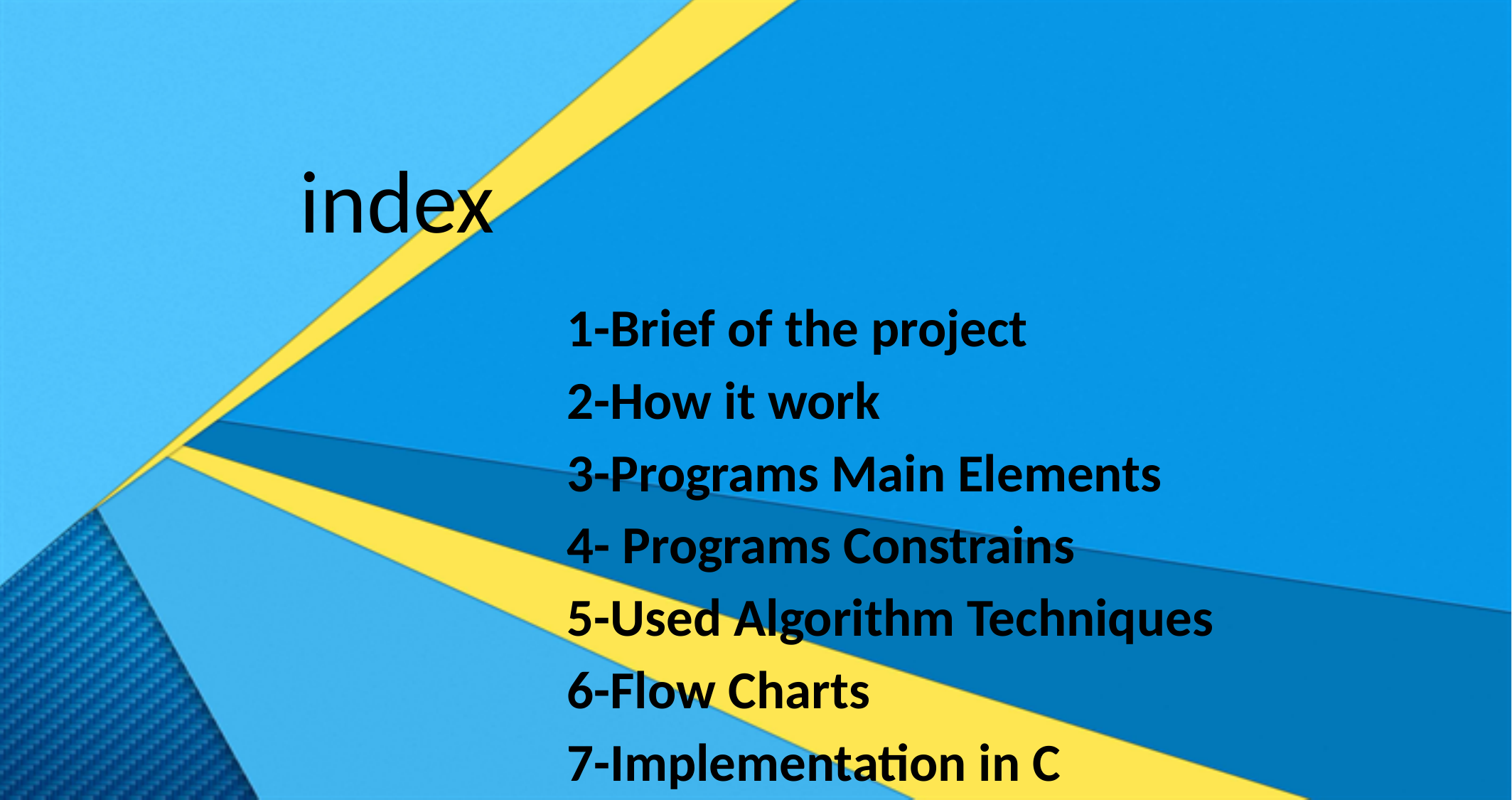

# index
1-Brief of the project
2-How it work
3-Programs Main Elements
4- Programs Constrains
5-Used Algorithm Techniques
6-Flow Charts
7-Implementation in C